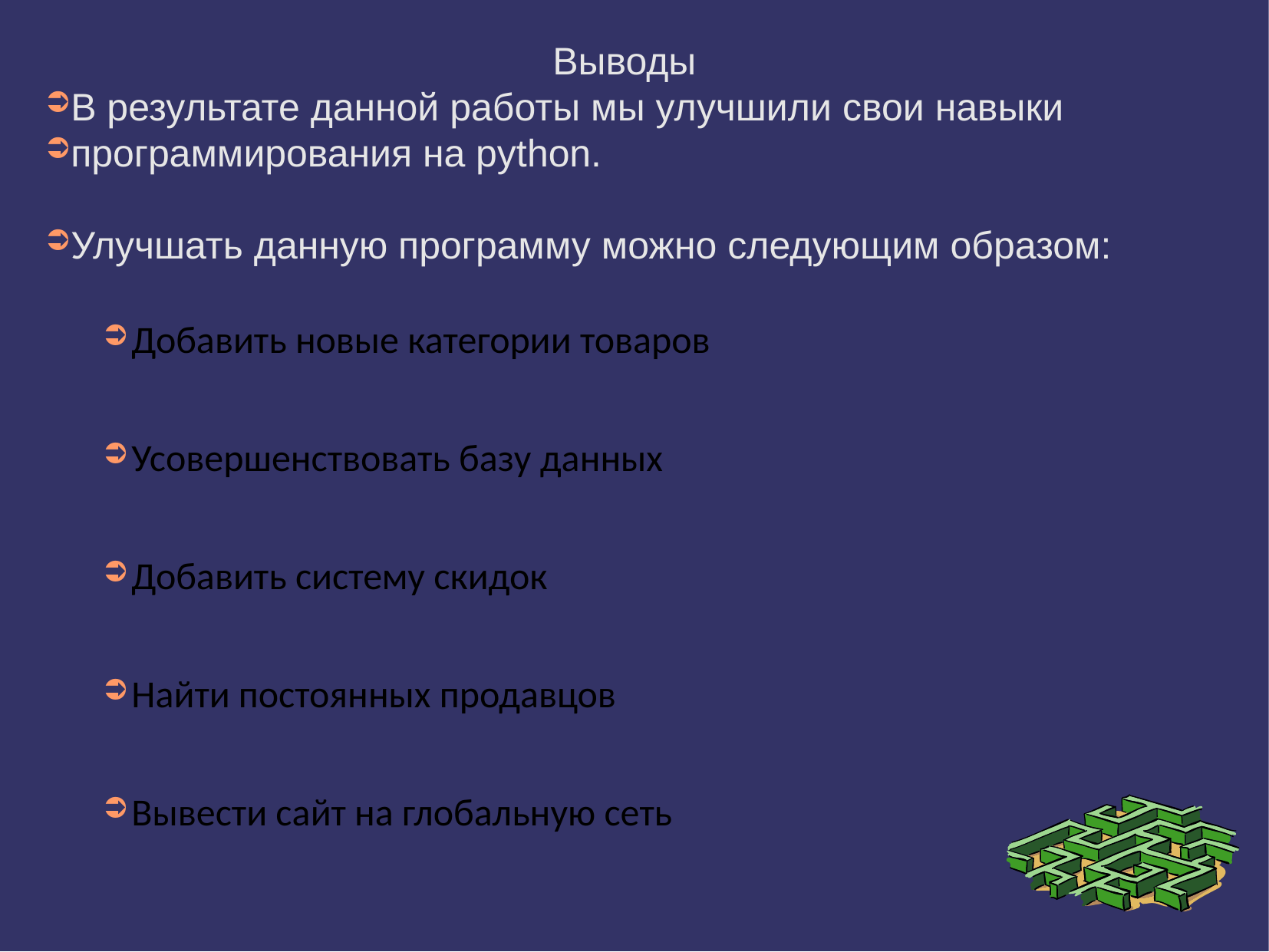

Выводы
В результате данной работы мы улучшили свои навыки
программирования на python.

Улучшать данную программу можно следующим образом:

Добавить новые категории товаров

Усовершенствовать базу данных

Добавить систему скидок

Найти постоянных продавцов

Вывести сайт на глобальную сеть